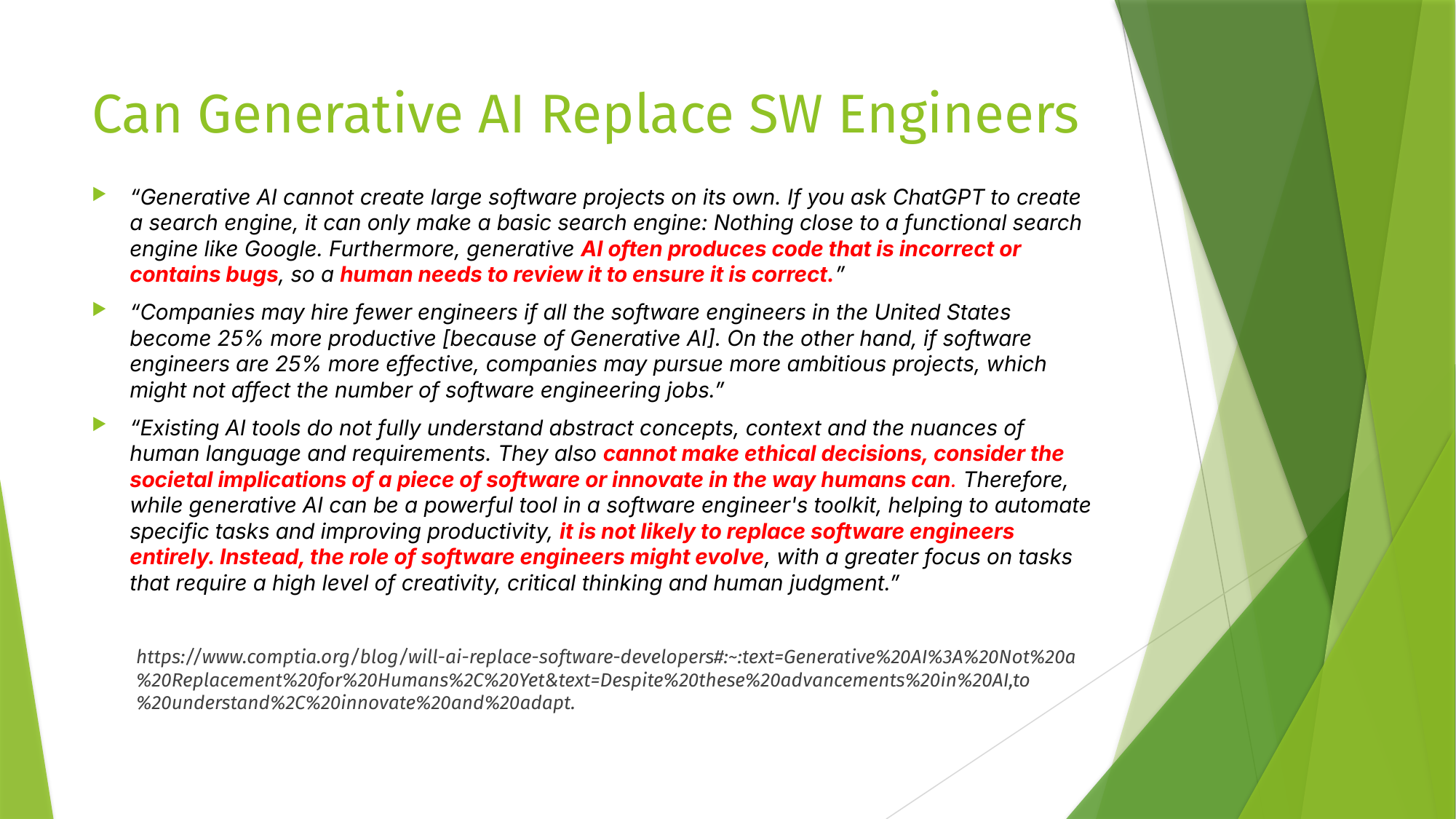

# Can Generative AI Replace SW Engineers
“Generative AI cannot create large software projects on its own. If you ask ChatGPT to create a search engine, it can only make a basic search engine: Nothing close to a functional search engine like Google. Furthermore, generative AI often produces code that is incorrect or contains bugs, so a human needs to review it to ensure it is correct.”
“Companies may hire fewer engineers if all the software engineers in the United States become 25% more productive [because of Generative AI]. On the other hand, if software engineers are 25% more effective, companies may pursue more ambitious projects, which might not affect the number of software engineering jobs.”
“Existing AI tools do not fully understand abstract concepts, context and the nuances of human language and requirements. They also cannot make ethical decisions, consider the societal implications of a piece of software or innovate in the way humans can. Therefore, while generative AI can be a powerful tool in a software engineer's toolkit, helping to automate specific tasks and improving productivity, it is not likely to replace software engineers entirely. Instead, the role of software engineers might evolve, with a greater focus on tasks that require a high level of creativity, critical thinking and human judgment.”

https://www.comptia.org/blog/will-ai-replace-software-developers#:~:text=Generative%20AI%3A%20Not%20a%20Replacement%20for%20Humans%2C%20Yet&text=Despite%20these%20advancements%20in%20AI,to%20understand%2C%20innovate%20and%20adapt.